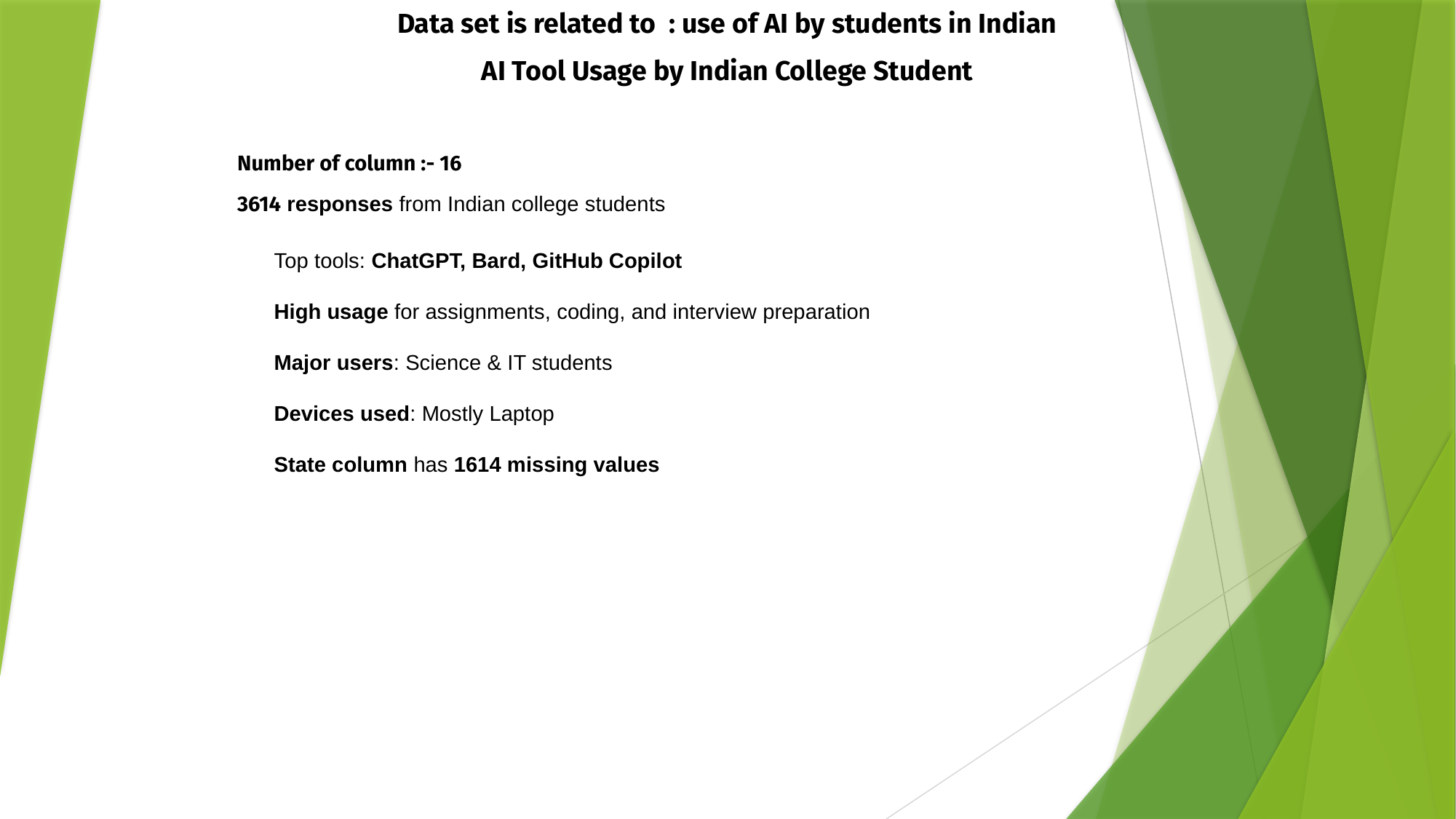

Data set is related to  : use of AI by students in Indian
AI Tool Usage by Indian College Student

                       Number of column :- 16
                       3614 responses from Indian college students

Top tools: ChatGPT, Bard, GitHub Copilot

High usage for assignments, coding, and interview preparation

Major users: Science & IT students

Devices used: Mostly Laptop

State column has 1614 missing values